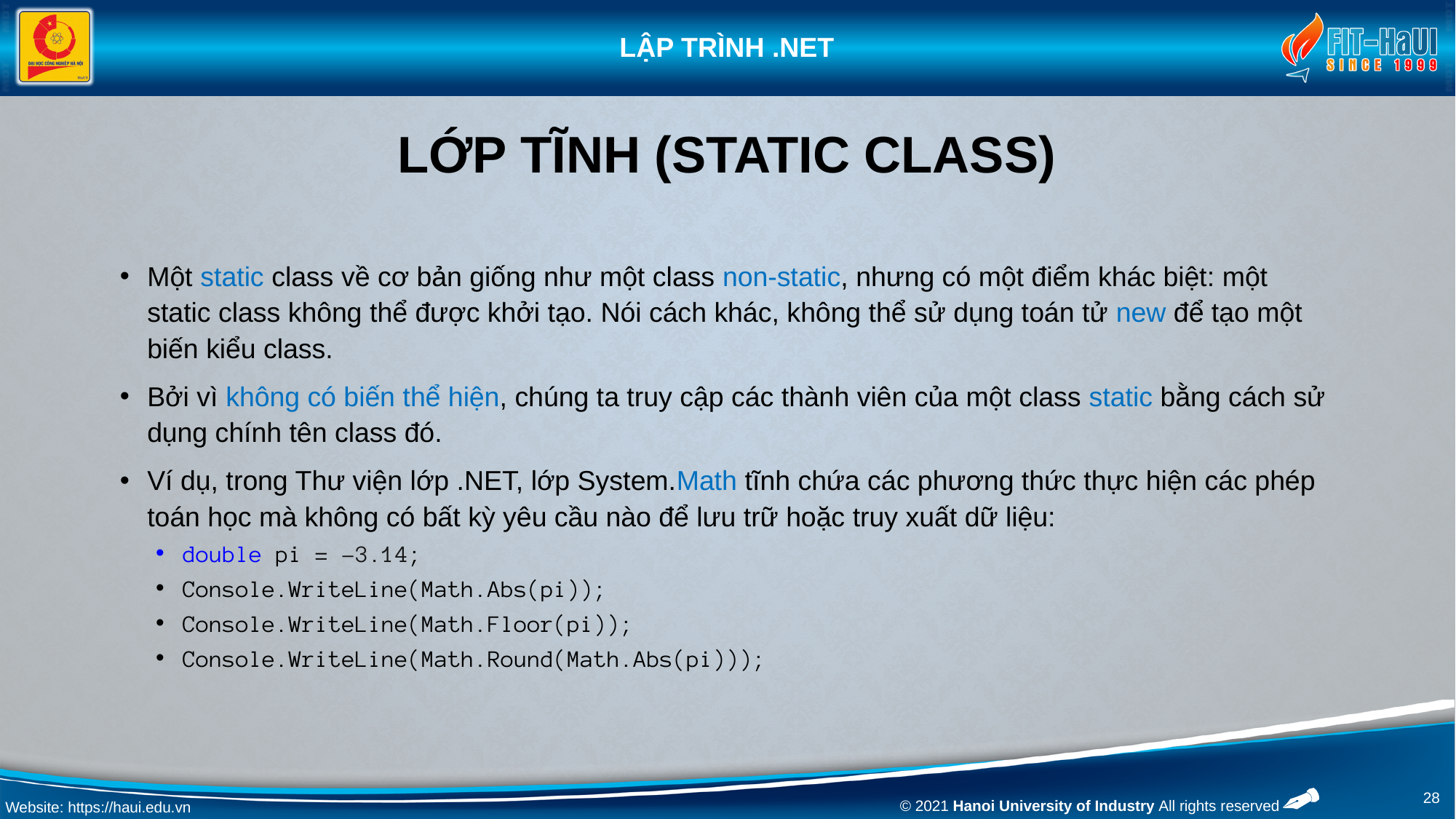

# LỚP TĨNH (Static Class)
Một static class về cơ bản giống như một class non-static, nhưng có một điểm khác biệt: một static class không thể được khởi tạo. Nói cách khác, không thể sử dụng toán tử new để tạo một biến kiểu class.
Bởi vì không có biến thể hiện, chúng ta truy cập các thành viên của một class static bằng cách sử dụng chính tên class đó.
Ví dụ, trong Thư viện lớp .NET, lớp System.Math tĩnh chứa các phương thức thực hiện các phép toán học mà không có bất kỳ yêu cầu nào để lưu trữ hoặc truy xuất dữ liệu:
double pi = -3.14;
Console.WriteLine(Math.Abs(pi));
Console.WriteLine(Math.Floor(pi));
Console.WriteLine(Math.Round(Math.Abs(pi)));